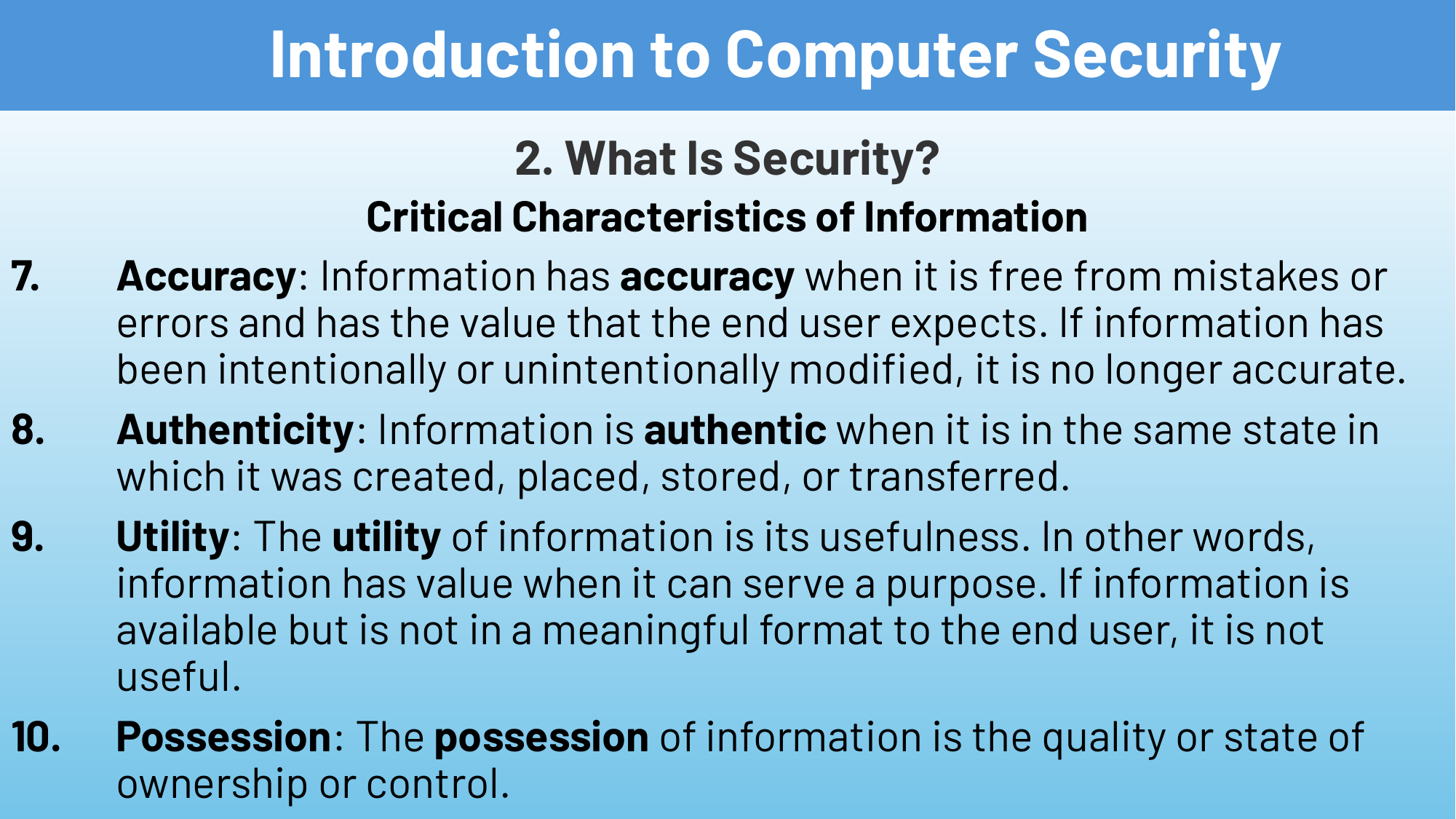

Introduction to Computer Security
2. What Is Security?
Critical Characteristics of Information
Accuracy: Information has accuracy when it is free from mistakes or errors and has the value that the end user expects. If information has been intentionally or unintentionally modified, it is no longer accurate.
Authenticity: Information is authentic when it is in the same state in which it was created, placed, stored, or transferred.
Utility: The utility of information is its usefulness. In other words, information has value when it can serve a purpose. If information is available but is not in a meaningful format to the end user, it is not useful.
Possession: The possession of information is the quality or state of ownership or control.